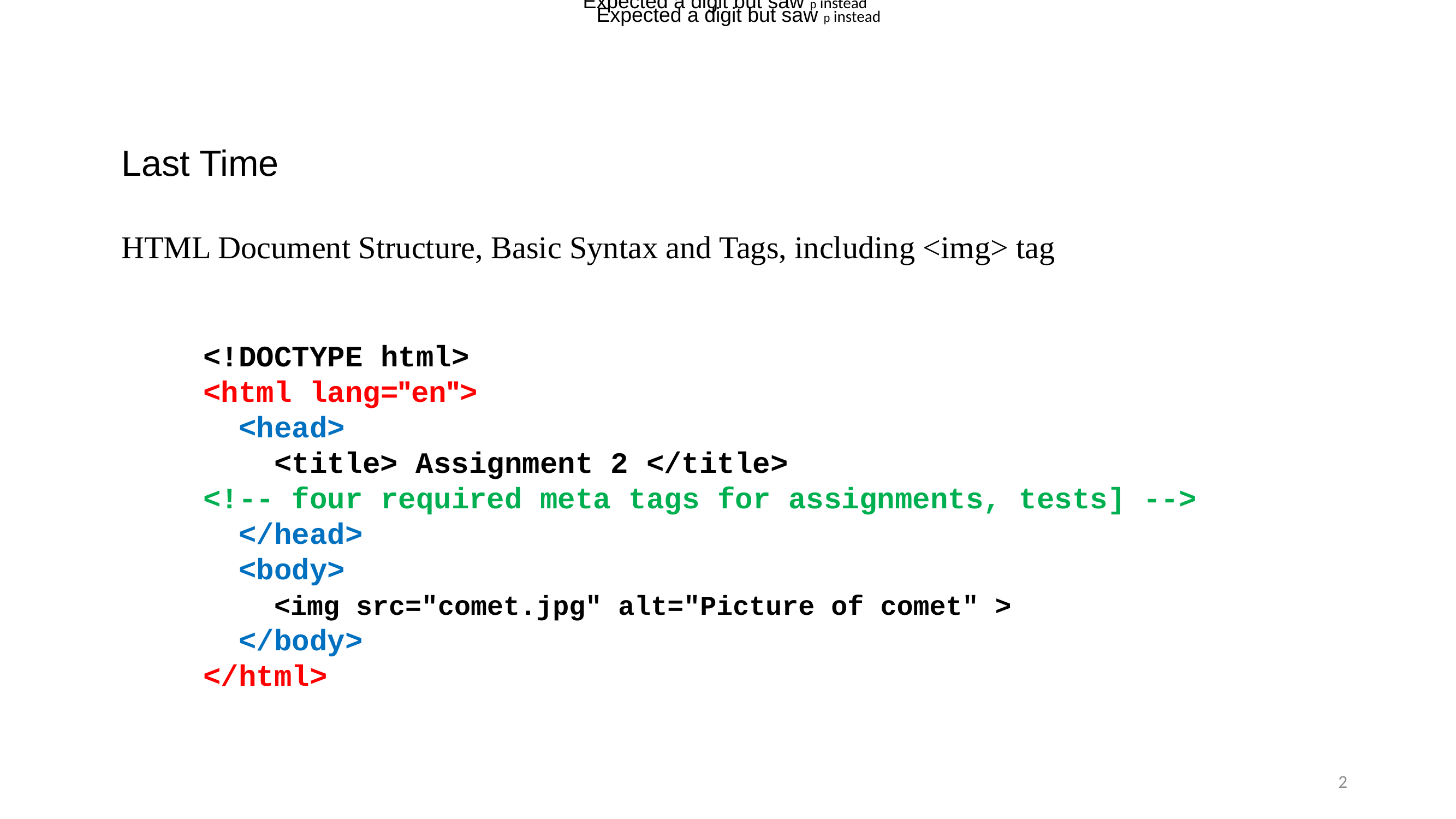

Expected a digit but saw p instead
Expected a digit but saw p instead
Last Time

HTML Document Structure, Basic Syntax and Tags, including <img> tag

<!DOCTYPE html>
<html lang="en">
  <head>
    <title> Assignment 2 </title>
<!-- four required meta tags for assignments, tests] -->
  </head>
  <body>
    <img src="comet.jpg" alt="Picture of comet" >
  </body>
</html>
2